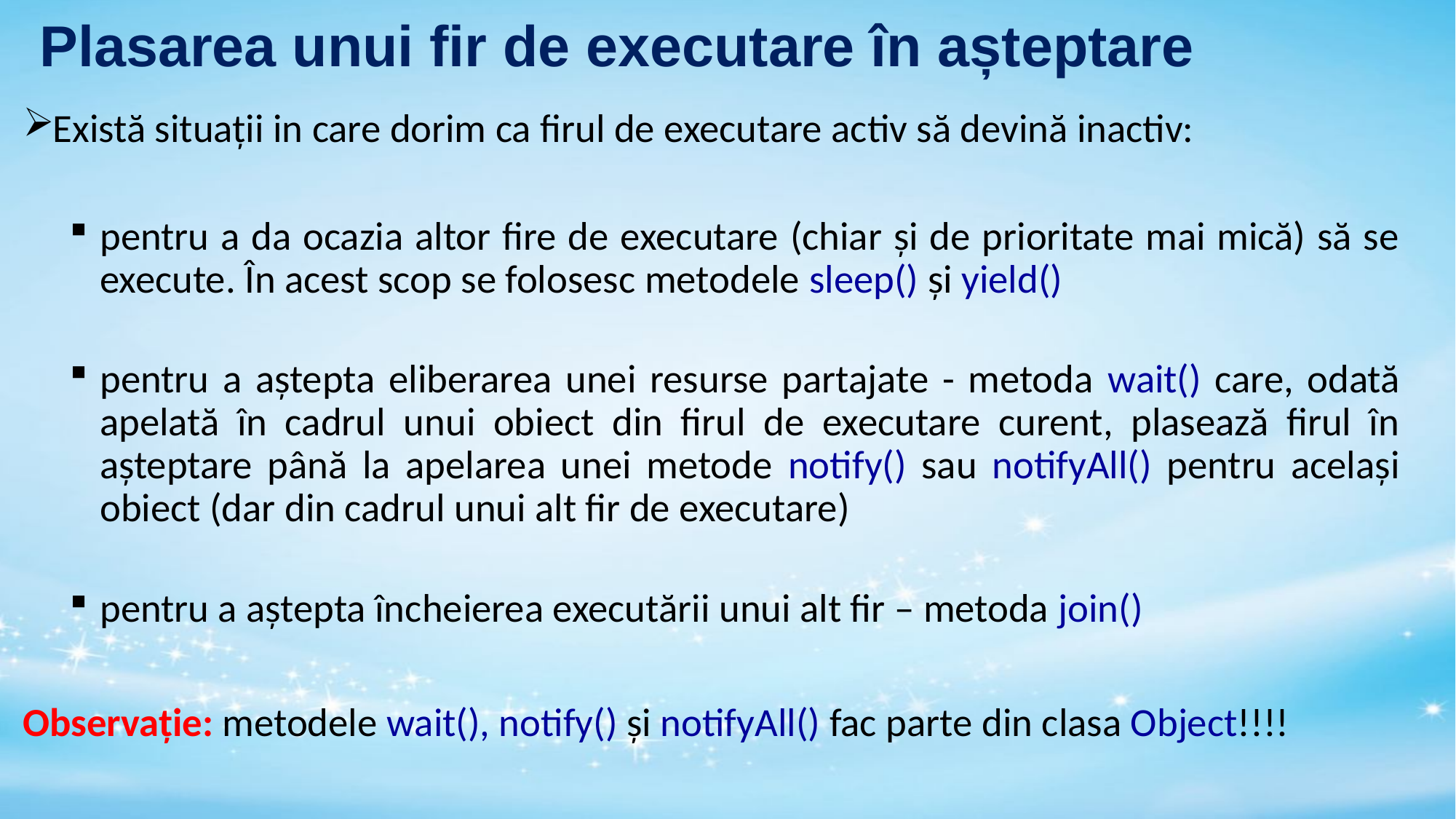

# Plasarea unui fir de executare în așteptare
Există situații in care dorim ca firul de executare activ să devină inactiv:

pentru a da ocazia altor fire de executare (chiar și de prioritate mai mică) să se execute. În acest scop se folosesc metodele sleep() și yield()

pentru a aștepta eliberarea unei resurse partajate - metoda wait() care, odată apelată în cadrul unui obiect din firul de executare curent, plasează firul în așteptare până la apelarea unei metode notify() sau notifyAll() pentru același obiect (dar din cadrul unui alt fir de executare)

pentru a aștepta încheierea executării unui alt fir – metoda join()

Observație: metodele wait(), notify() și notifyAll() fac parte din clasa Object!!!!